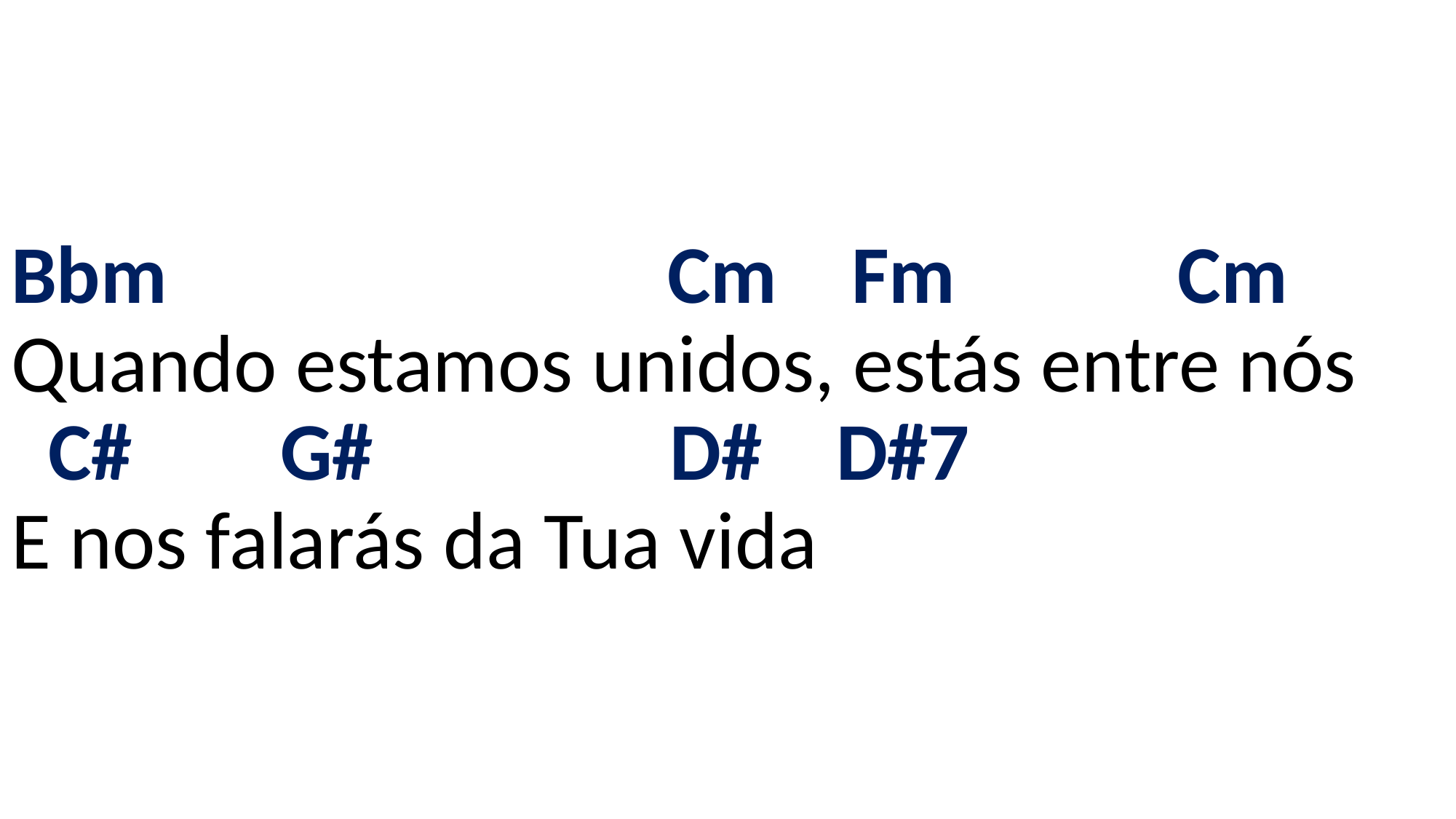

# Bbm                           Cm    Fm            Cm Quando estamos unidos, estás entre nós C#        G#                D#    D#7 E nos falarás da Tua vida